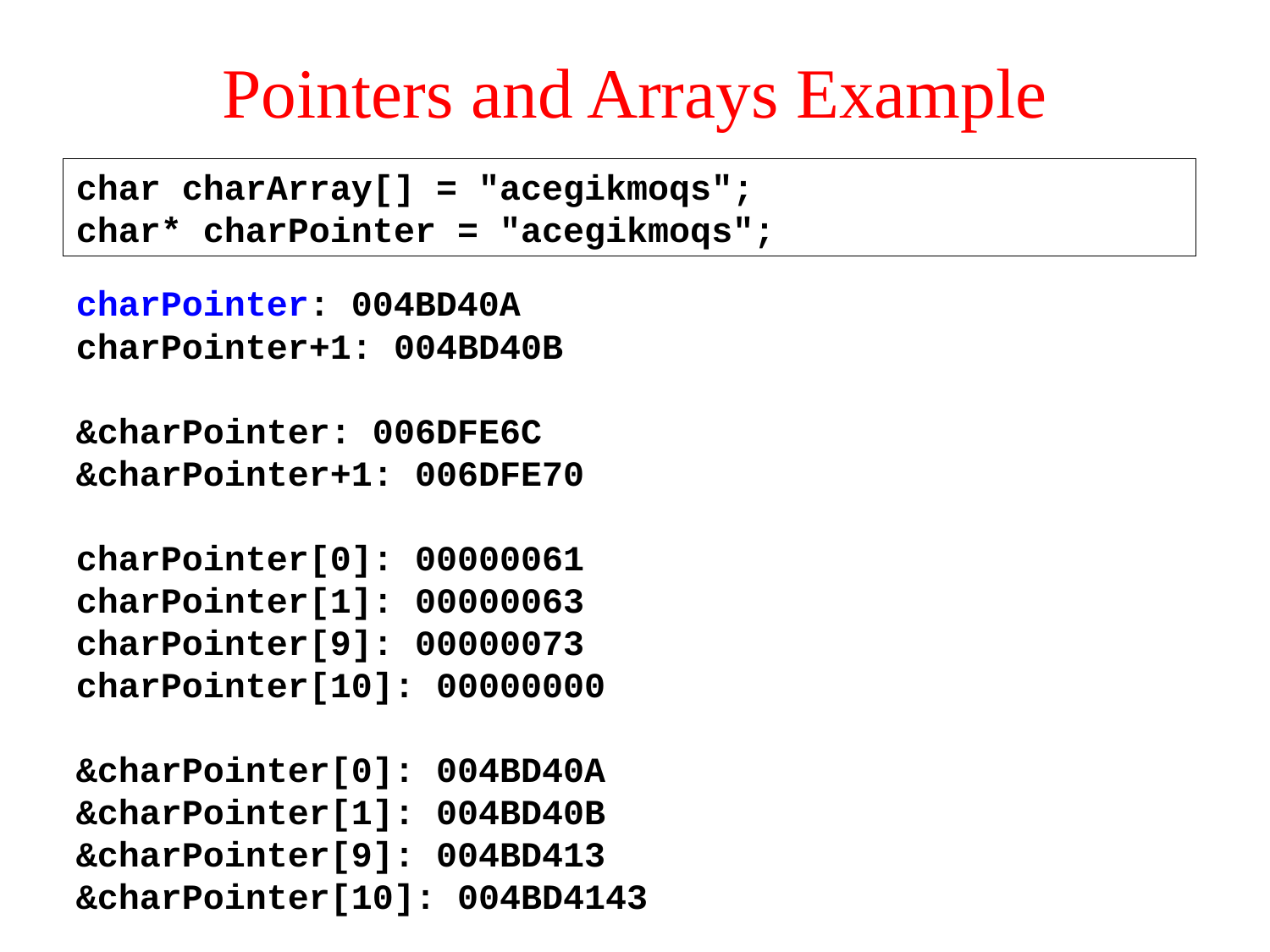

# Pointers and Arrays Example
char charArray[] = "acegikmoqs";
char* charPointer = "acegikmoqs";
charPointer: 004BD40A
charPointer+1: 004BD40B

&charPointer: 006DFE6C
&charPointer+1: 006DFE70

charPointer[0]: 00000061
charPointer[1]: 00000063
charPointer[9]: 00000073
charPointer[10]: 00000000

&charPointer[0]: 004BD40A
&charPointer[1]: 004BD40B
&charPointer[9]: 004BD413
&charPointer[10]: 004BD4143